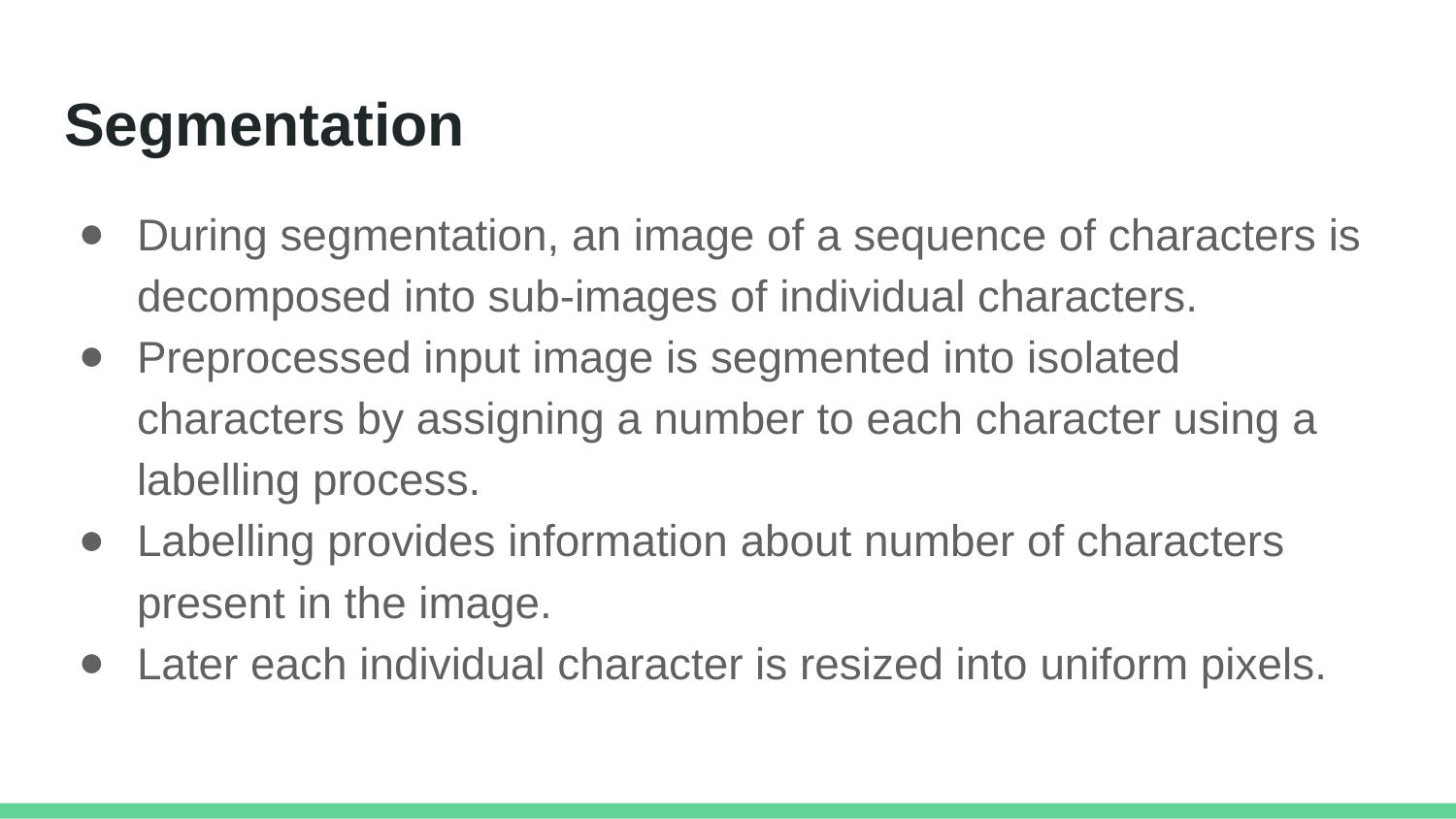

# Segmentation
During segmentation, an image of a sequence of characters is decomposed into sub-images of individual characters.
Preprocessed input image is segmented into isolated characters by assigning a number to each character using a labelling process.
Labelling provides information about number of characters present in the image.
Later each individual character is resized into uniform pixels.